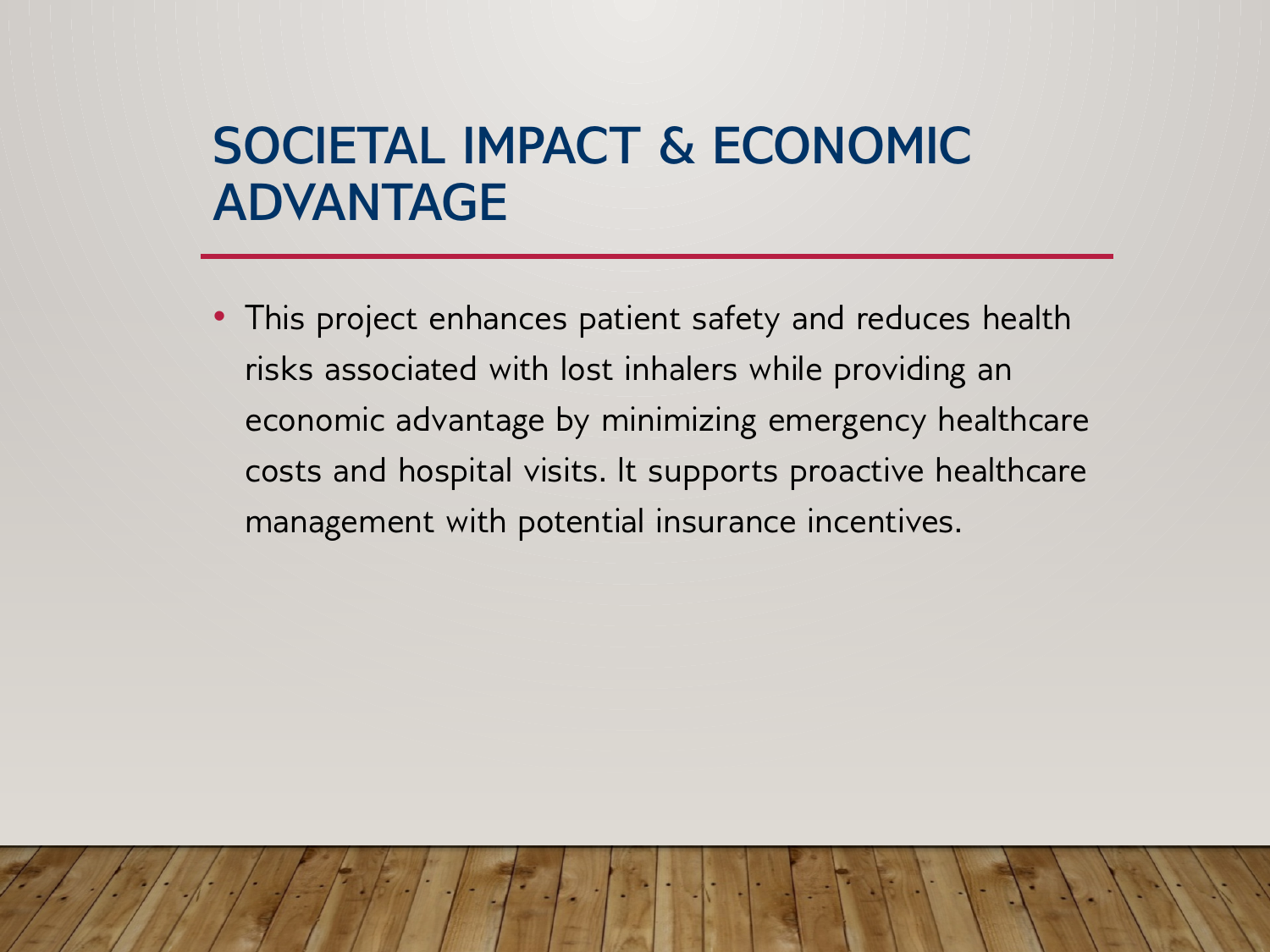

# Societal Impact & Economic Advantage
This project enhances patient safety and reduces health risks associated with lost inhalers while providing an economic advantage by minimizing emergency healthcare costs and hospital visits. It supports proactive healthcare management with potential insurance incentives.